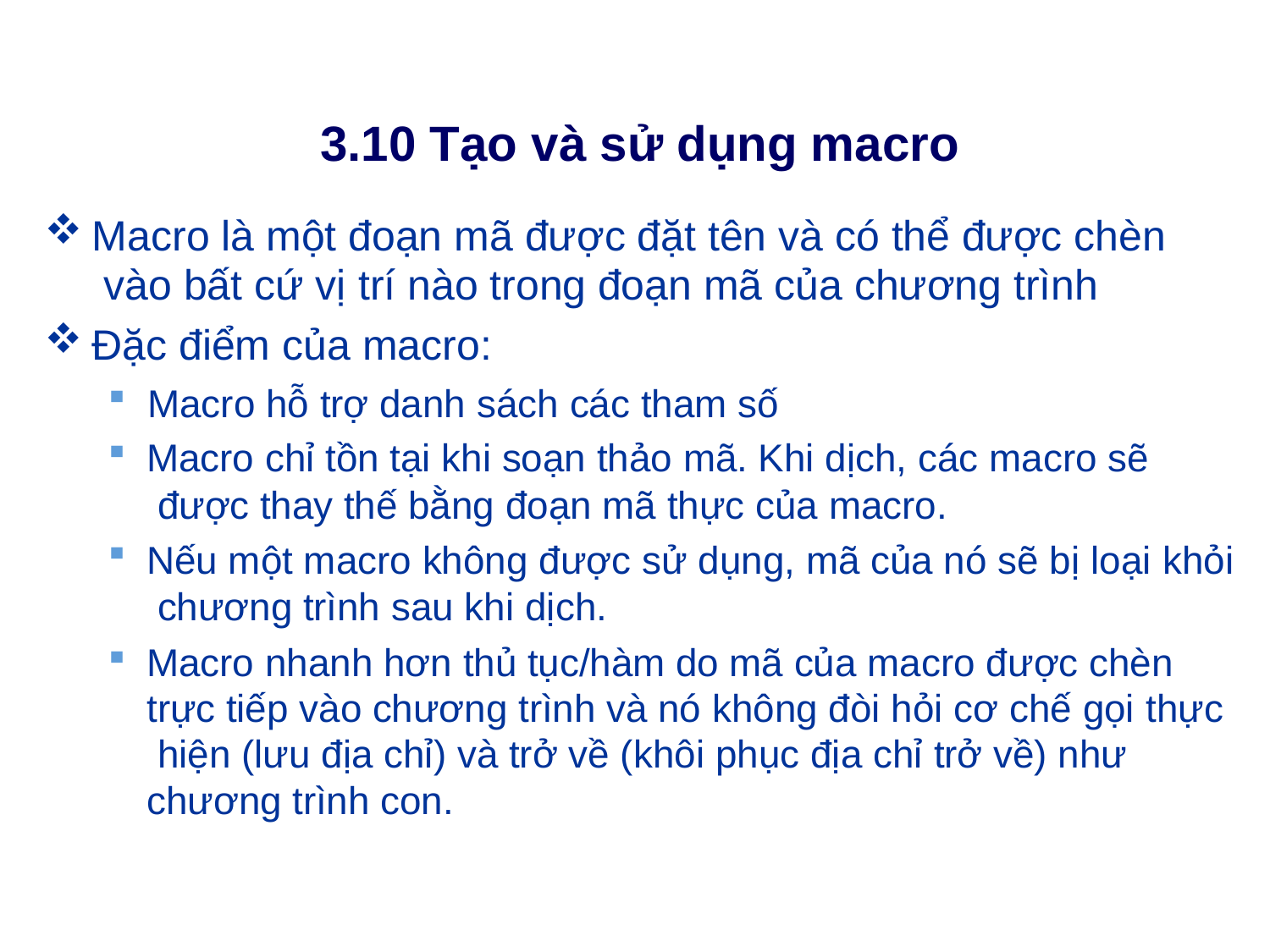

# 3.10 Tạo và sử dụng macro
Macro là một đoạn mã được đặt tên và có thể được chèn  vào bất cứ vị trí nào trong đoạn mã của chương trình
Đặc điểm của macro:
Macro hỗ trợ danh sách các tham số
Macro chỉ tồn tại khi soạn thảo mã. Khi dịch, các macro sẽ  được thay thế bằng đoạn mã thực của macro.
Nếu một macro không được sử dụng, mã của nó sẽ bị loại khỏi  chương trình sau khi dịch.
Macro nhanh hơn thủ tục/hàm do mã của macro được chèn  trực tiếp vào chương trình và nó không đòi hỏi cơ chế gọi thực  hiện (lưu địa chỉ) và trở về (khôi phục địa chỉ trở về) như  chương trình con.